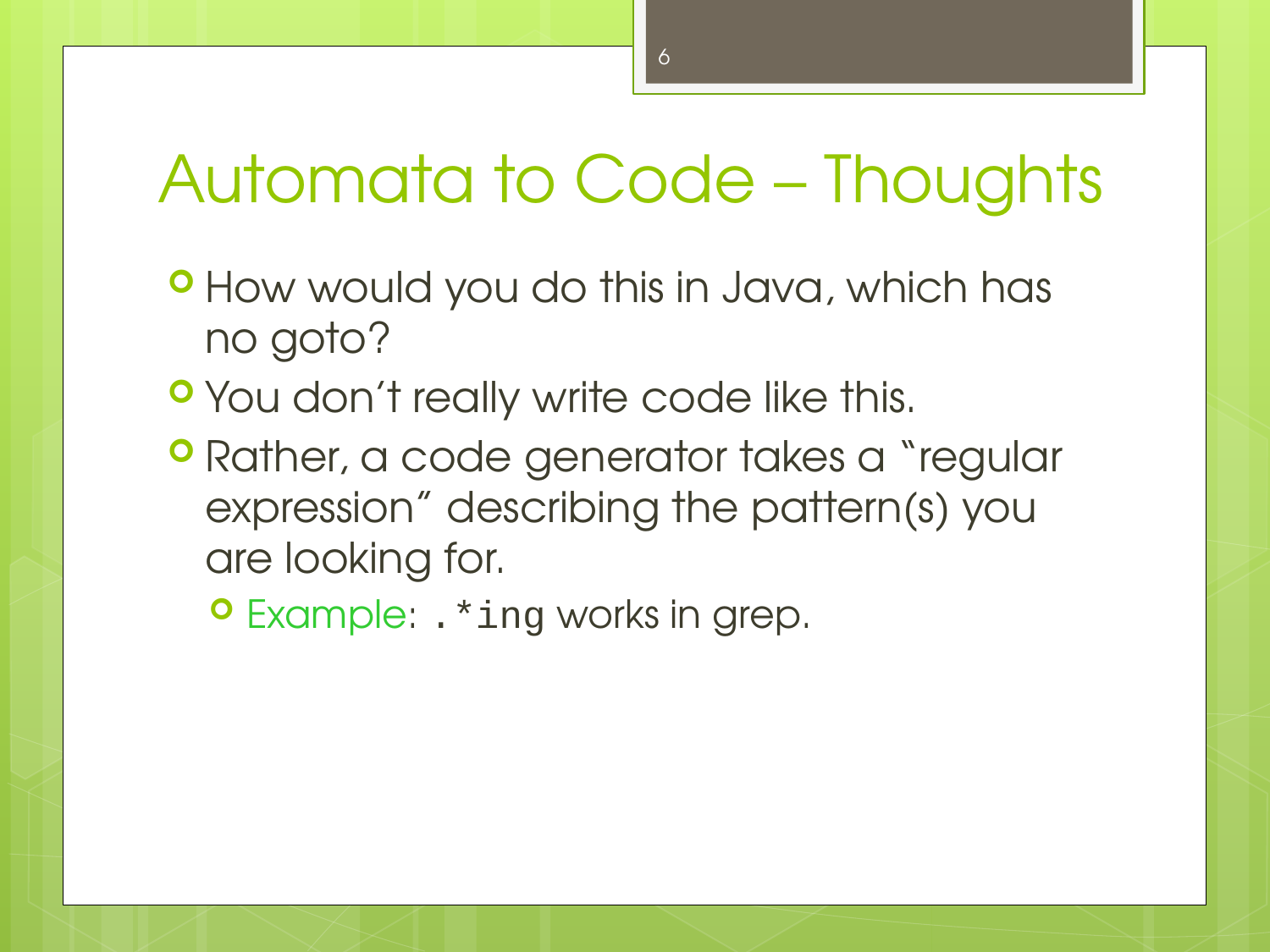

6
# Automata to Code – Thoughts
How would you do this in Java, which has no goto?
You don’t really write code like this.
Rather, a code generator takes a “regular expression” describing the pattern(s) you are looking for.
Example: .*ing works in grep.